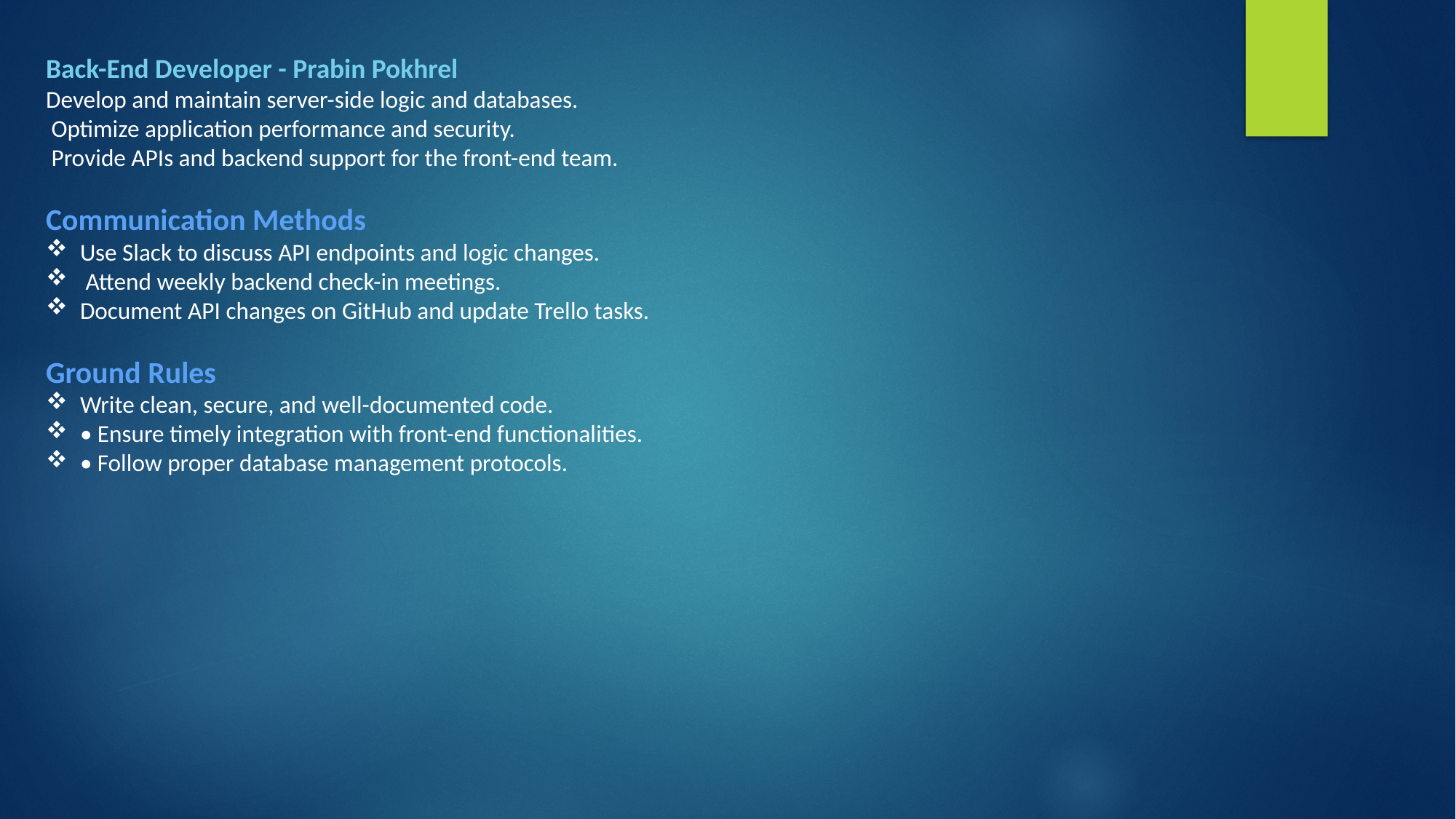

Back-End Developer - Prabin Pokhrel
Develop and maintain server-side logic and databases.
 Optimize application performance and security.
 Provide APIs and backend support for the front-end team.

Communication Methods
Use Slack to discuss API endpoints and logic changes.
 Attend weekly backend check-in meetings.
Document API changes on GitHub and update Trello tasks.

Ground Rules
Write clean, secure, and well-documented code.
• Ensure timely integration with front-end functionalities.
• Follow proper database management protocols.